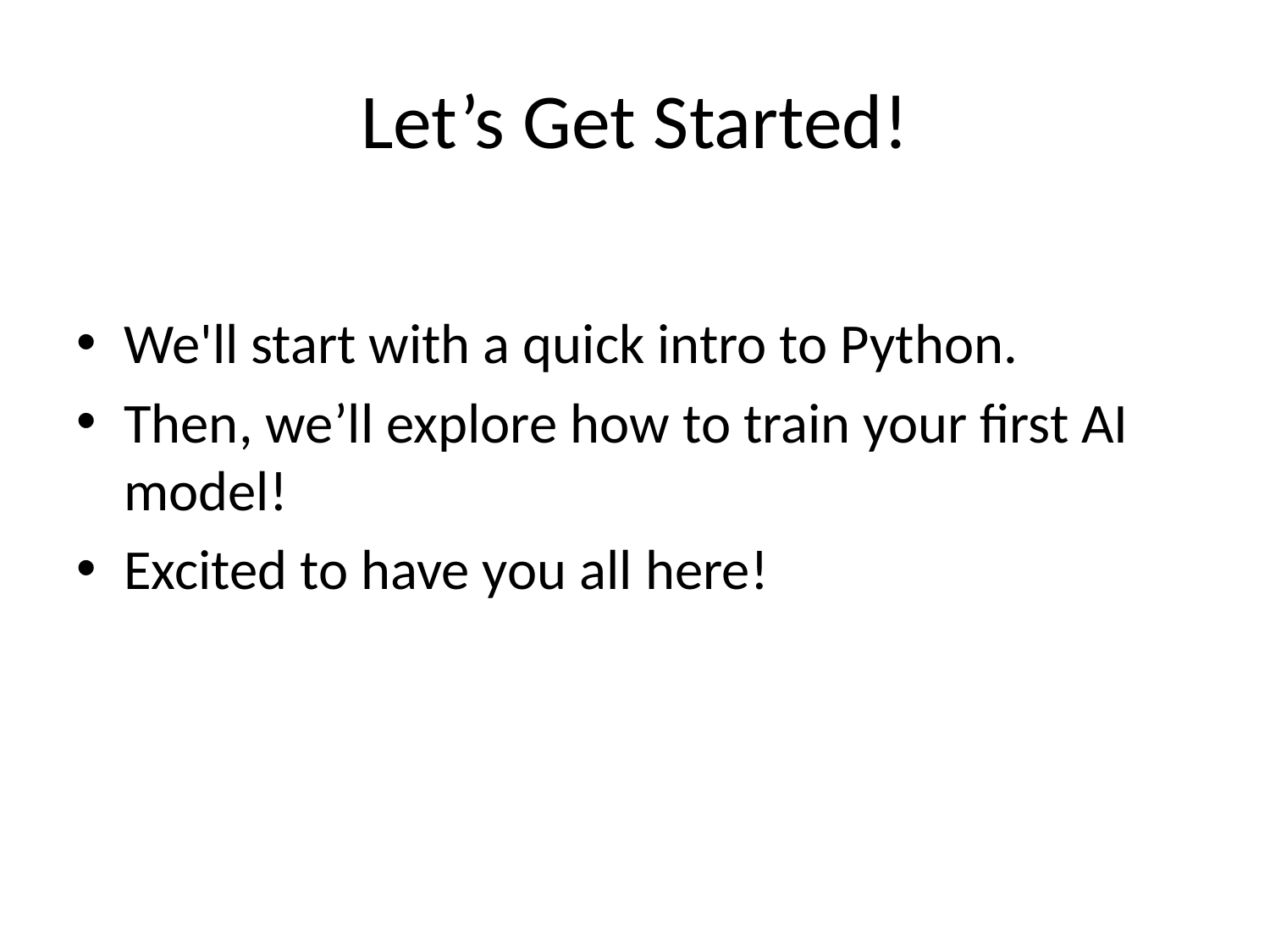

# Let’s Get Started!

We'll start with a quick intro to Python.
Then, we’ll explore how to train your first AI model!
Excited to have you all here!